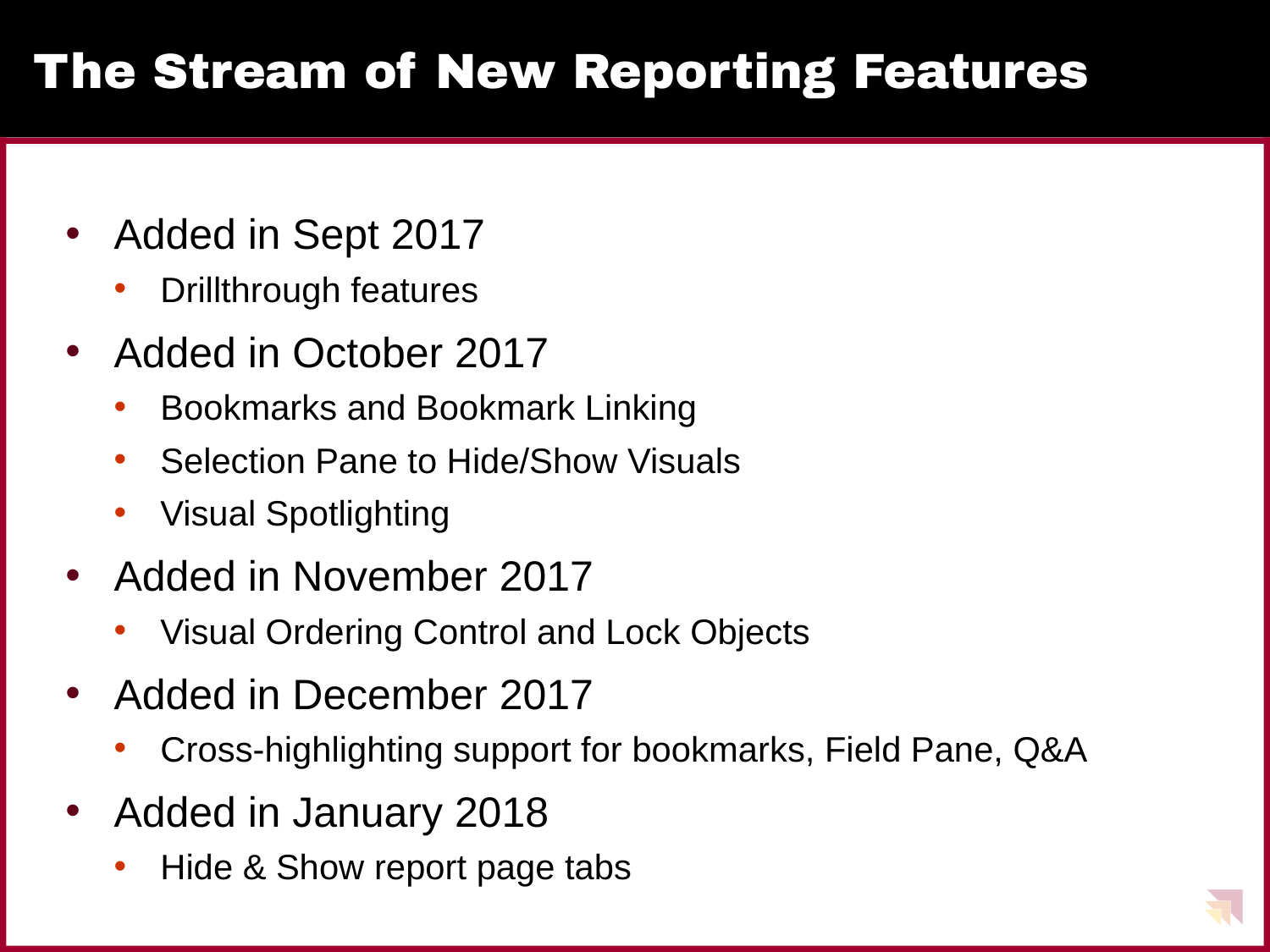

# The Stream of New Reporting Features
Added in Sept 2017
Drillthrough features
Added in October 2017
Bookmarks and Bookmark Linking
Selection Pane to Hide/Show Visuals
Visual Spotlighting
Added in November 2017
Visual Ordering Control and Lock Objects
Added in December 2017
Cross-highlighting support for bookmarks, Field Pane, Q&A
Added in January 2018
Hide & Show report page tabs